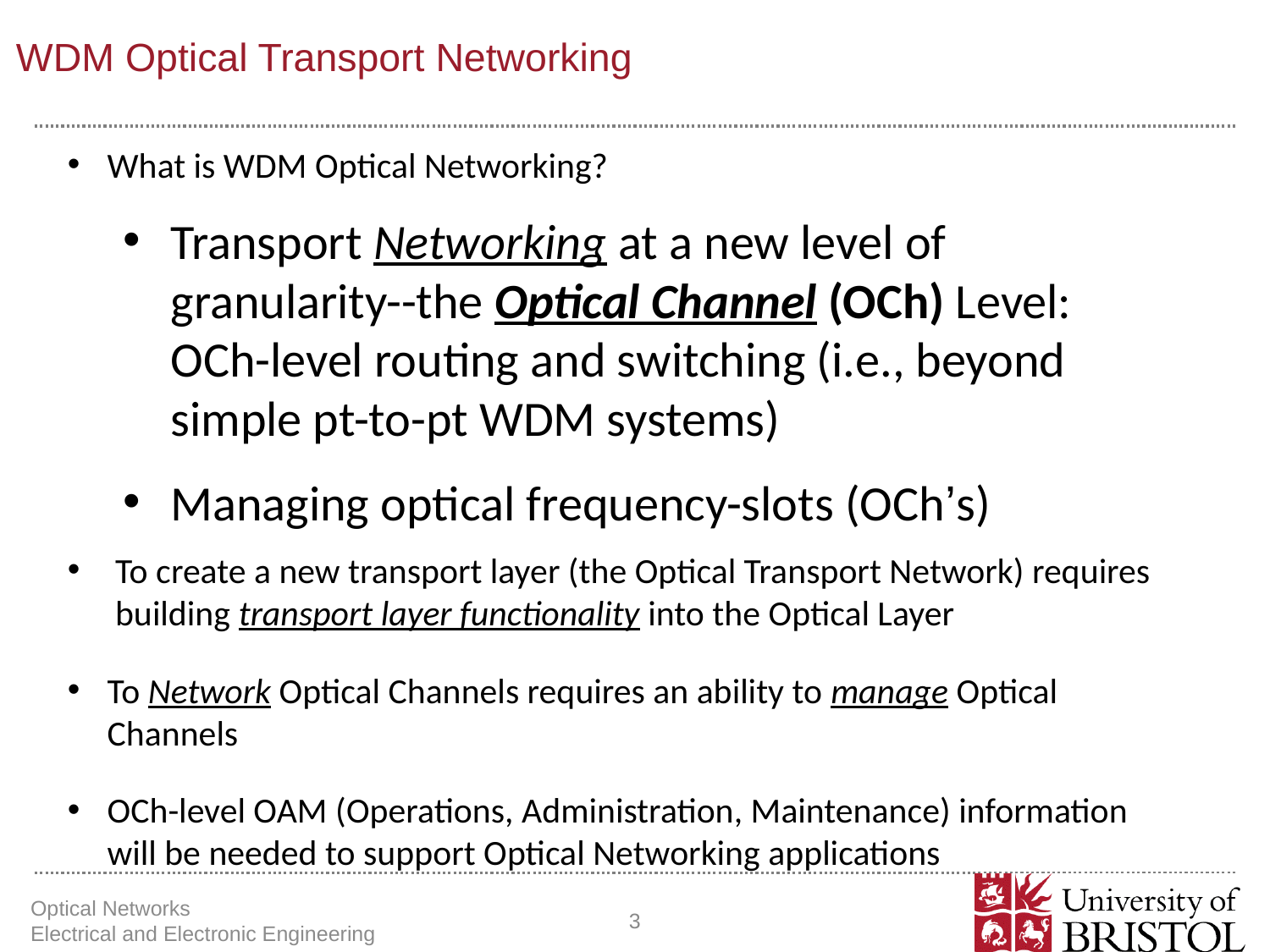

# WDM Optical Transport Networking
What is WDM Optical Networking?
Transport Networking at a new level of granularity--the Optical Channel (OCh) Level: OCh-level routing and switching (i.e., beyond simple pt-to-pt WDM systems)
Managing optical frequency-slots (OCh’s)
To create a new transport layer (the Optical Transport Network) requires building transport layer functionality into the Optical Layer
To Network Optical Channels requires an ability to manage Optical Channels
OCh-level OAM (Operations, Administration, Maintenance) information will be needed to support Optical Networking applications
Optical Networks                                                 Electrical and Electronic Engineering
3